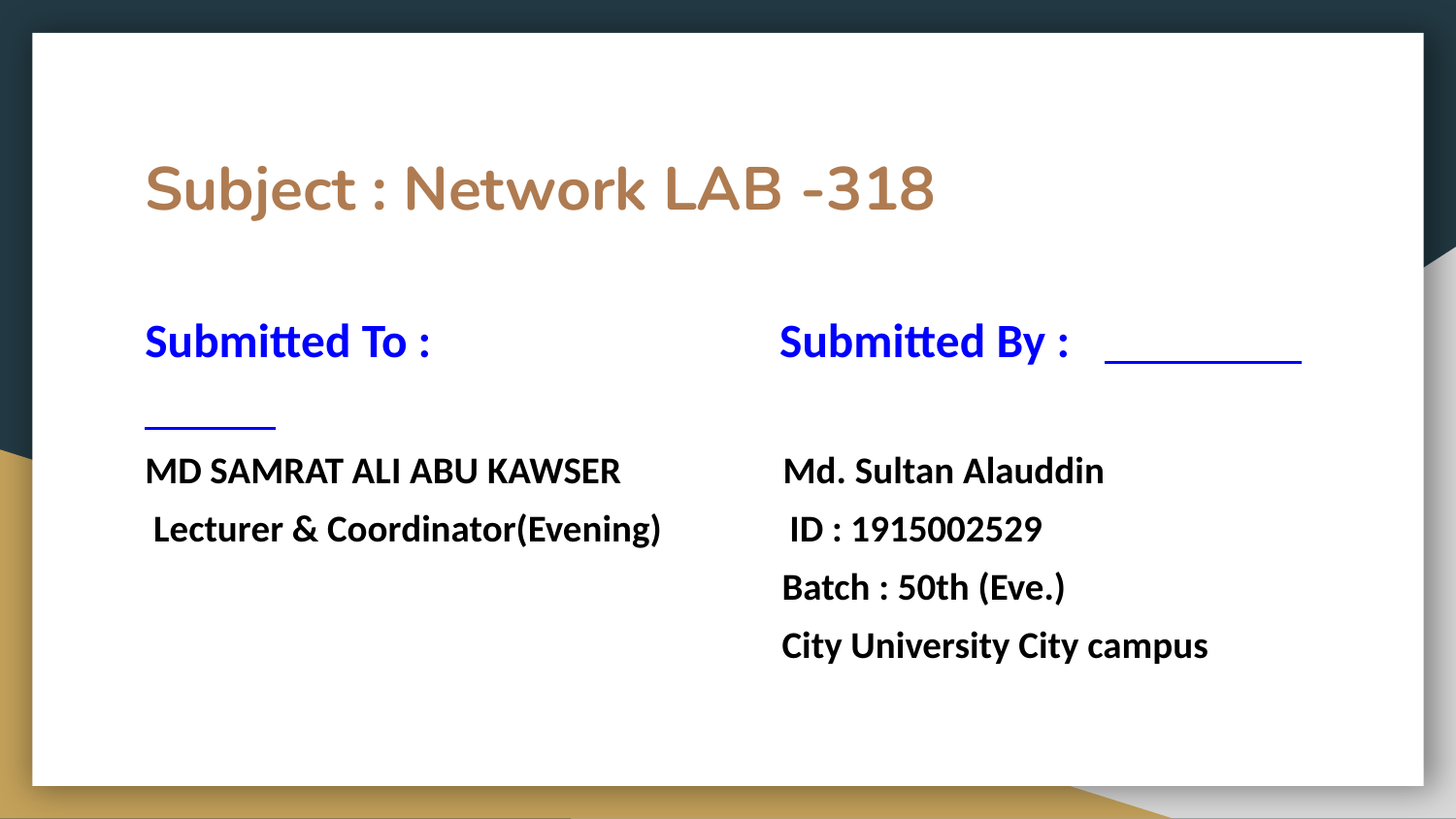

# Subject : Network LAB -318
Submitted To :                                Submitted By :
MD SAMRAT ALI ABU KAWSER                   Md. Sultan Alauddin
 Lecturer & Coordinator(Evening)               ID : 1915002529
                                                                           Batch : 50th (Eve.)
                                                                           City University City campus